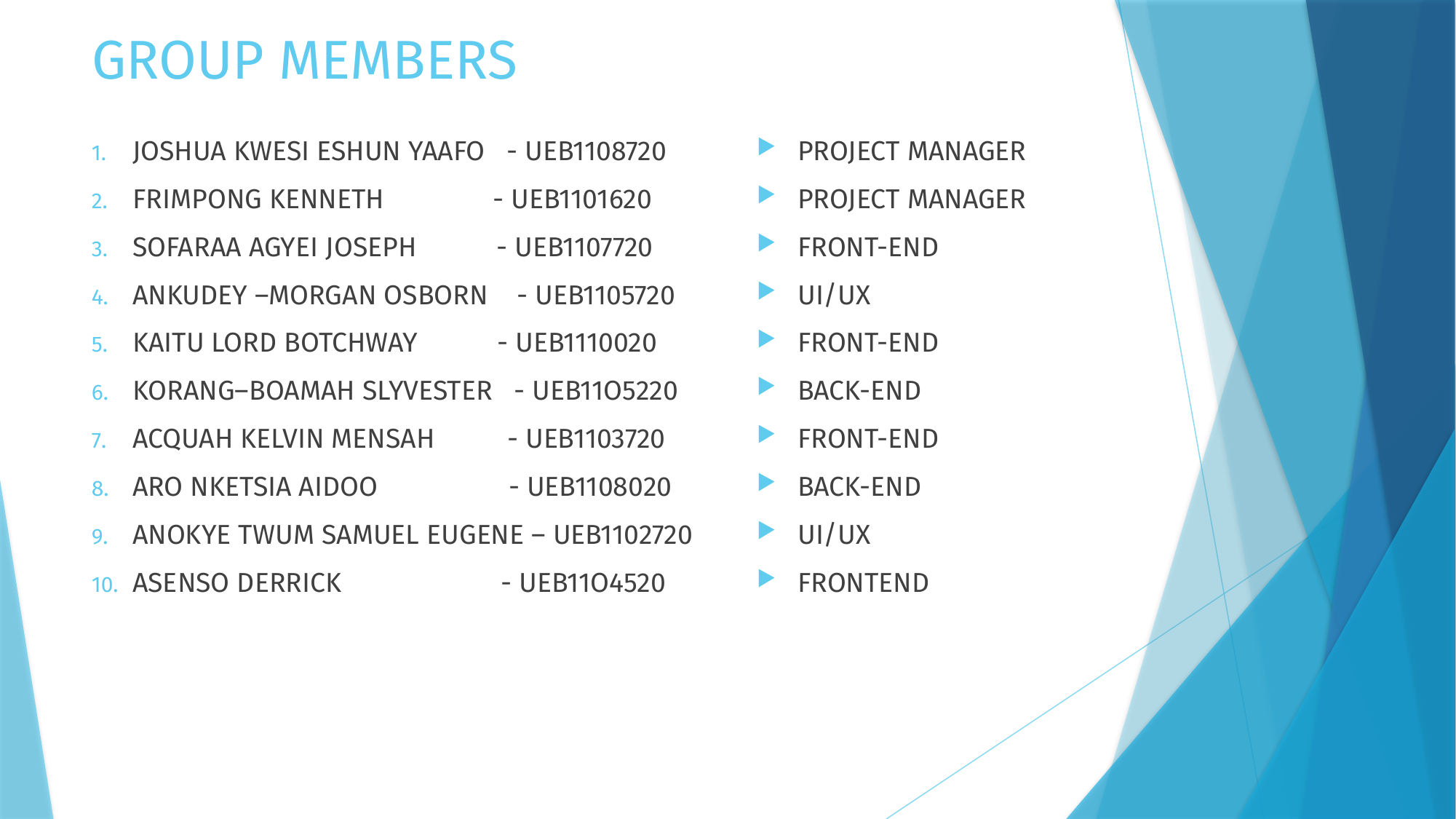

# GROUP MEMBERS
JOSHUA KWESI ESHUN YAAFO   - UEB1108720
FRIMPONG KENNETH               - UEB1101620
SOFARAA AGYEI JOSEPH           - UEB1107720
ANKUDEY –MORGAN OSBORN    - UEB1105720
KAITU LORD BOTCHWAY           - UEB1110020
KORANG–BOAMAH SLYVESTER   - UEB11O5220
ACQUAH KELVIN MENSAH          - UEB1103720
ARO NKETSIA AIDOO                  - UEB1108020
ANOKYE TWUM SAMUEL EUGENE – UEB1102720
ASENSO DERRICK                      - UEB11O4520

PROJECT MANAGER
PROJECT MANAGER
FRONT-END
UI/UX
FRONT-END
BACK-END
FRONT-END
BACK-END
UI/UX
FRONTEND